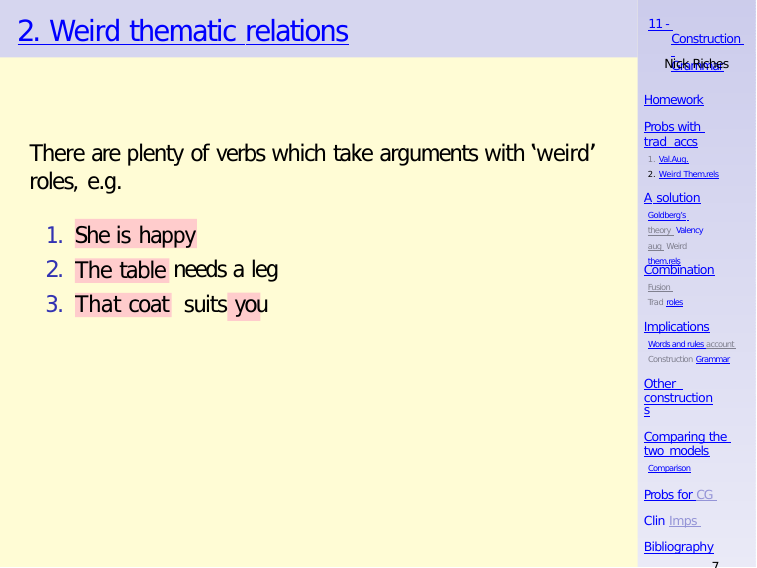

# 2. Weird thematic relations
11 - Construction  Grammar
Nick Riches

Homework
Probs with trad  accs
Val.Aug.
Weird Them.rels
There are plenty of verbs which take arguments with ‘weird’  roles, e.g.
A solution
Goldberg’s theory  Valency aug  Weird them.rels
1.
2.
3.
She is happy
needs a leg  suits you
Combination
Fusion  Trad roles
The table
That coat

Implications
Words and rules account  Construction Grammar
Other  constructions

Comparing the two  models
Comparison
Probs for CG  Clin Imps  Bibliography
7 / 34